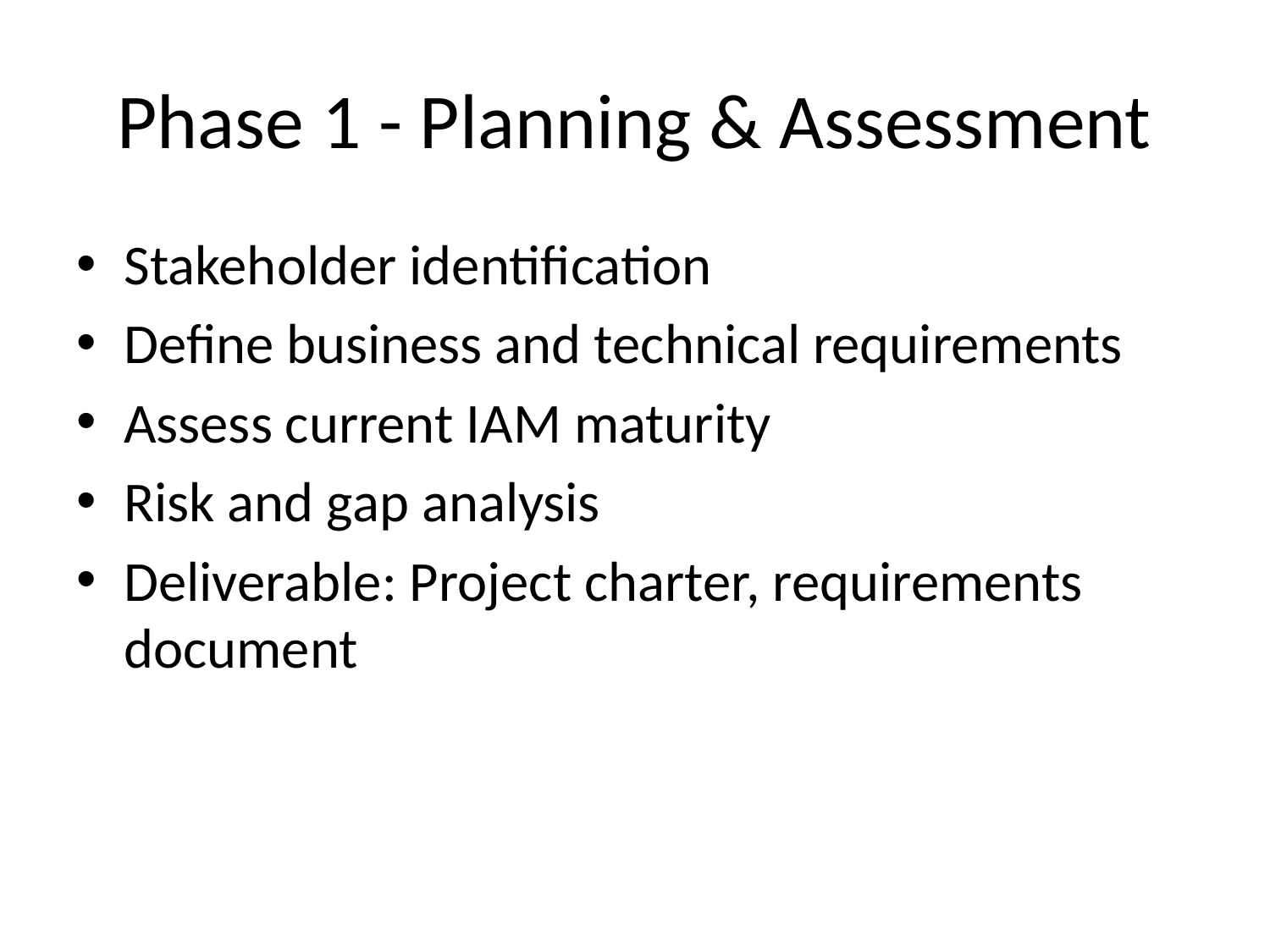

# Phase 1 - Planning & Assessment
Stakeholder identification
Define business and technical requirements
Assess current IAM maturity
Risk and gap analysis
Deliverable: Project charter, requirements document